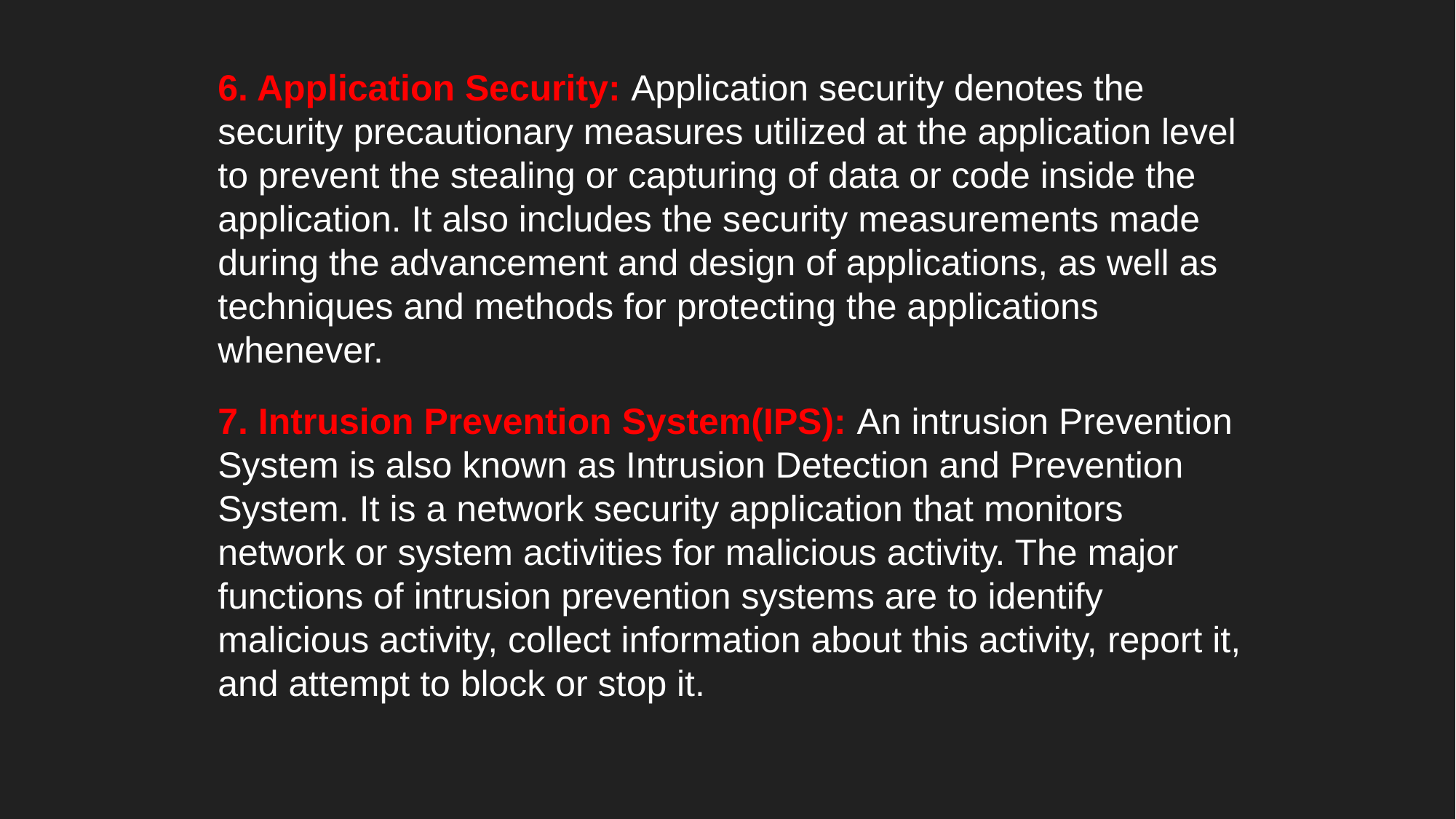

6. Application Security: Application security denotes the security precautionary measures utilized at the application level to prevent the stealing or capturing of data or code inside the application. It also includes the security measurements made during the advancement and design of applications, as well as techniques and methods for protecting the applications whenever.
7. Intrusion Prevention System(IPS): An intrusion Prevention System is also known as Intrusion Detection and Prevention System. It is a network security application that monitors network or system activities for malicious activity. The major functions of intrusion prevention systems are to identify malicious activity, collect information about this activity, report it, and attempt to block or stop it.